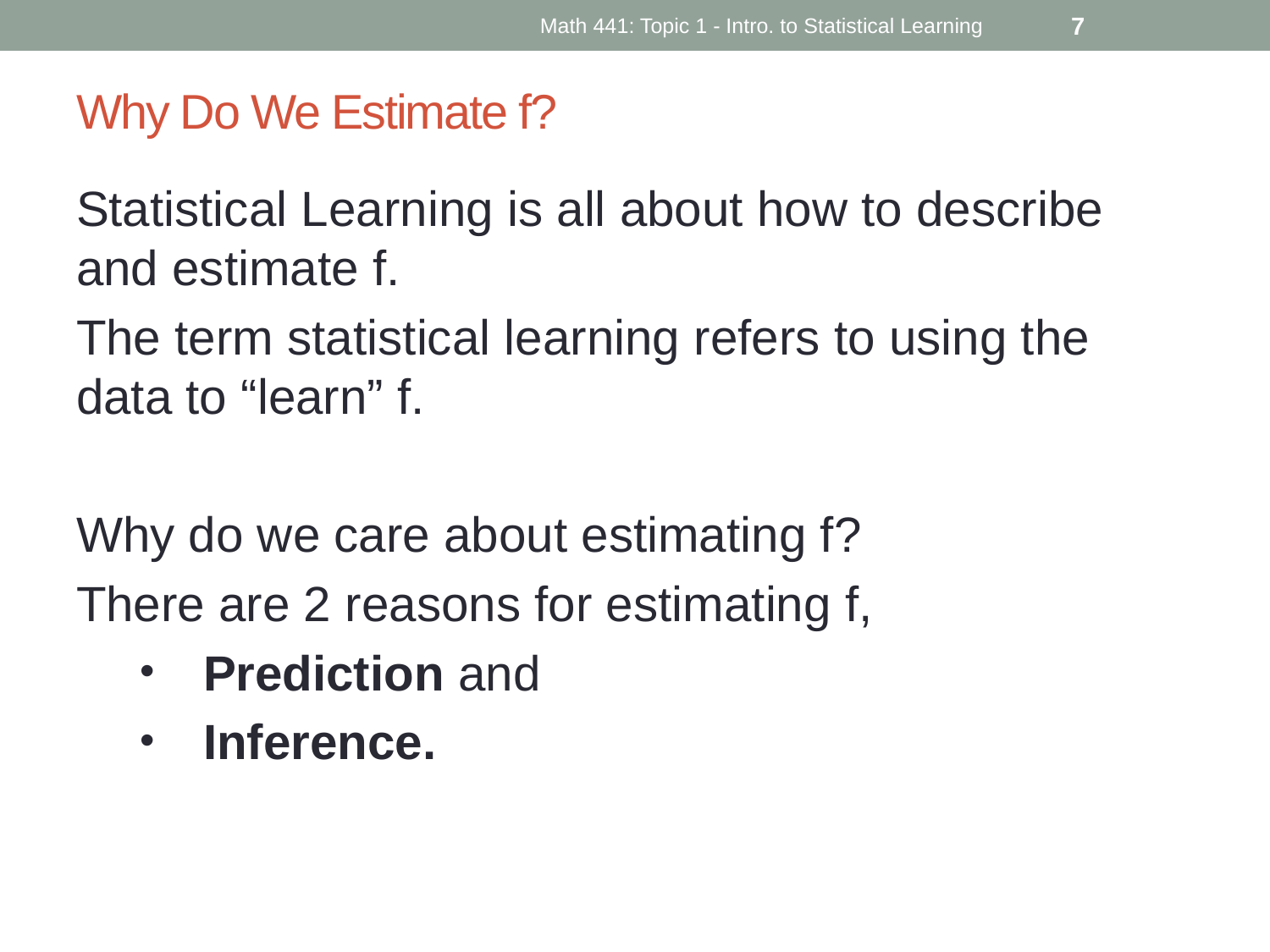

Math 441: Topic 1 - Intro. to Statistical Learning
7
# Why Do We Estimate f?
Statistical Learning is all about how to describe and estimate f.
The term statistical learning refers to using the data to “learn” f.

Why do we care about estimating f?
There are 2 reasons for estimating f,
Prediction and
Inference.